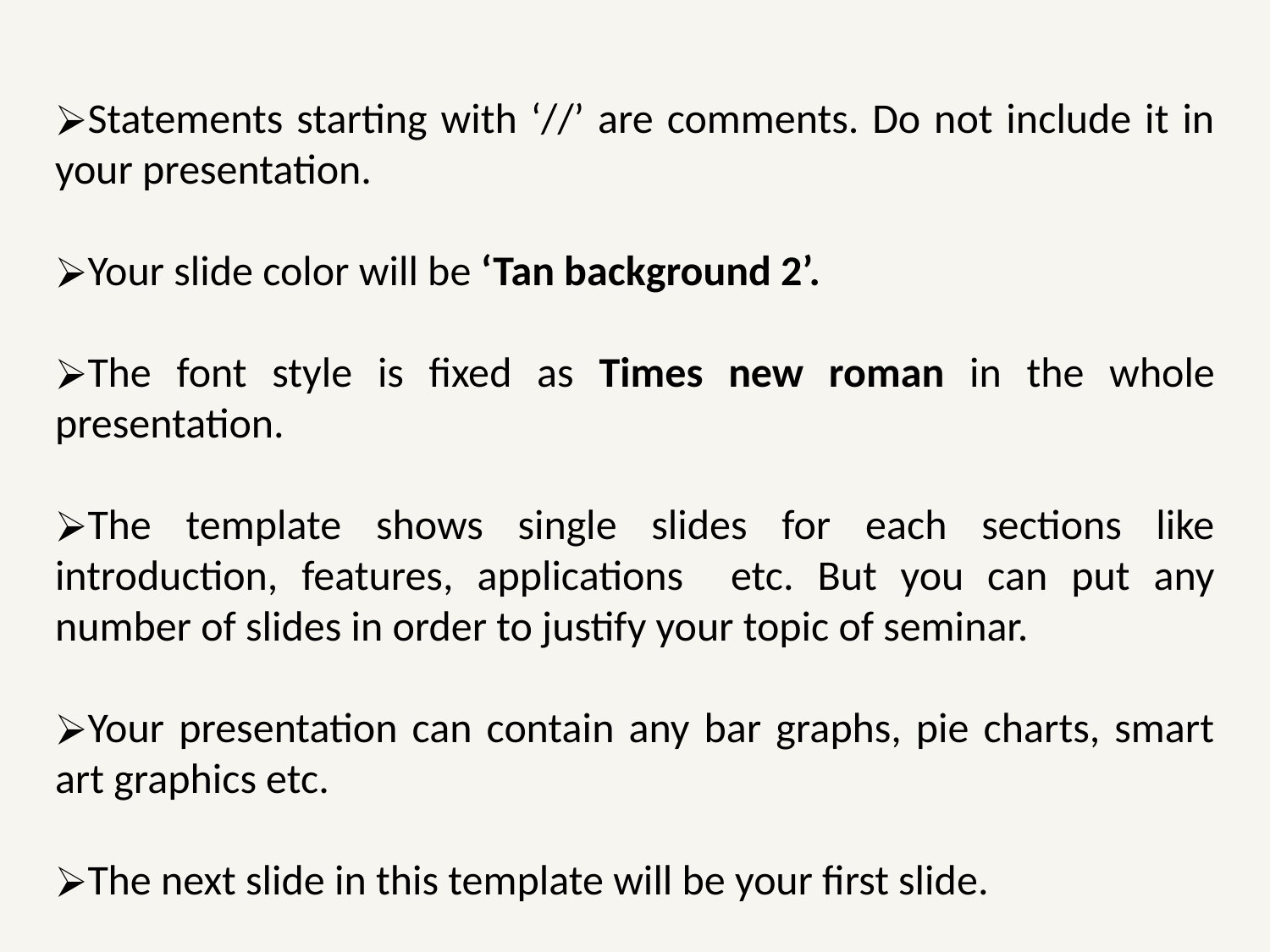

Statements starting with ‘//’ are comments. Do not include it in your presentation.

Your slide color will be ‘Tan background 2’.

The font style is fixed as Times new roman in the whole presentation.

The template shows single slides for each sections like introduction, features, applications  etc. But you can put any number of slides in order to justify your topic of seminar.

Your presentation can contain any bar graphs, pie charts, smart art graphics etc.

The next slide in this template will be your first slide.